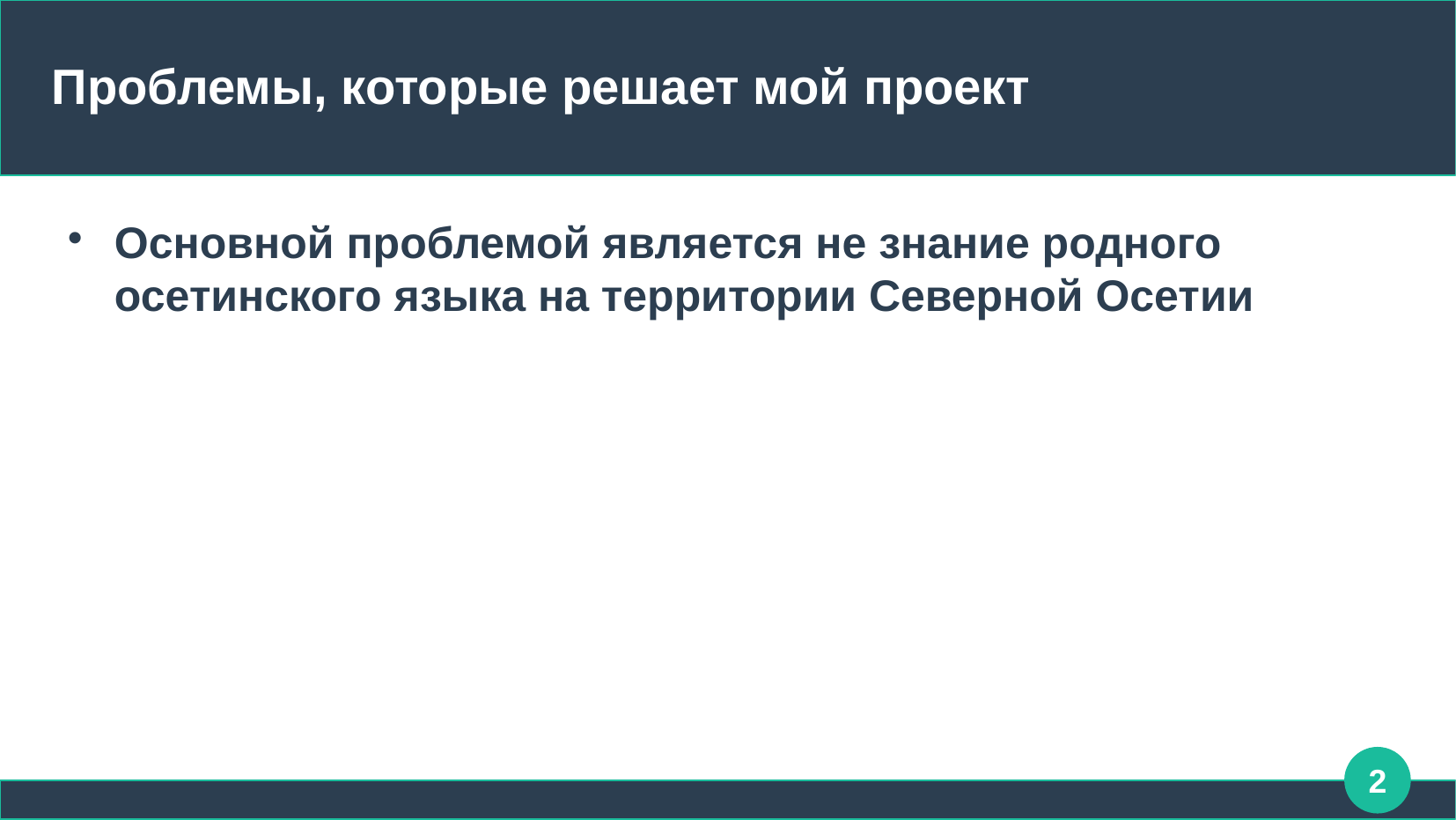

# Проблемы, которые решает мой проект
Основной проблемой является не знание родного осетинского языка на территории Северной Осетии
2